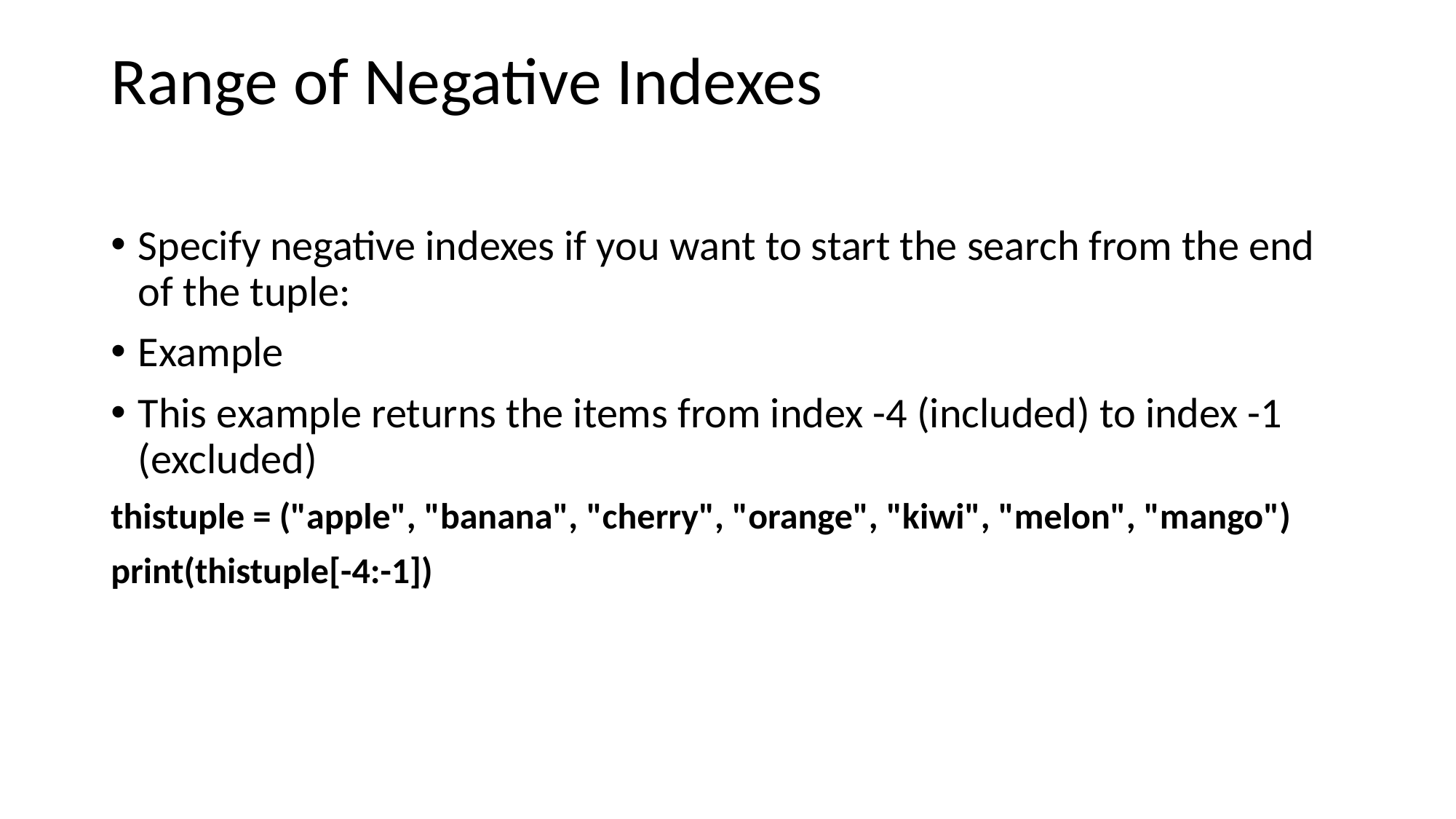

# Range of Negative Indexes
Specify negative indexes if you want to start the search from the end of the tuple:
Example
This example returns the items from index -4 (included) to index -1 (excluded)
thistuple = ("apple", "banana", "cherry", "orange", "kiwi", "melon", "mango")
print(thistuple[-4:-1])